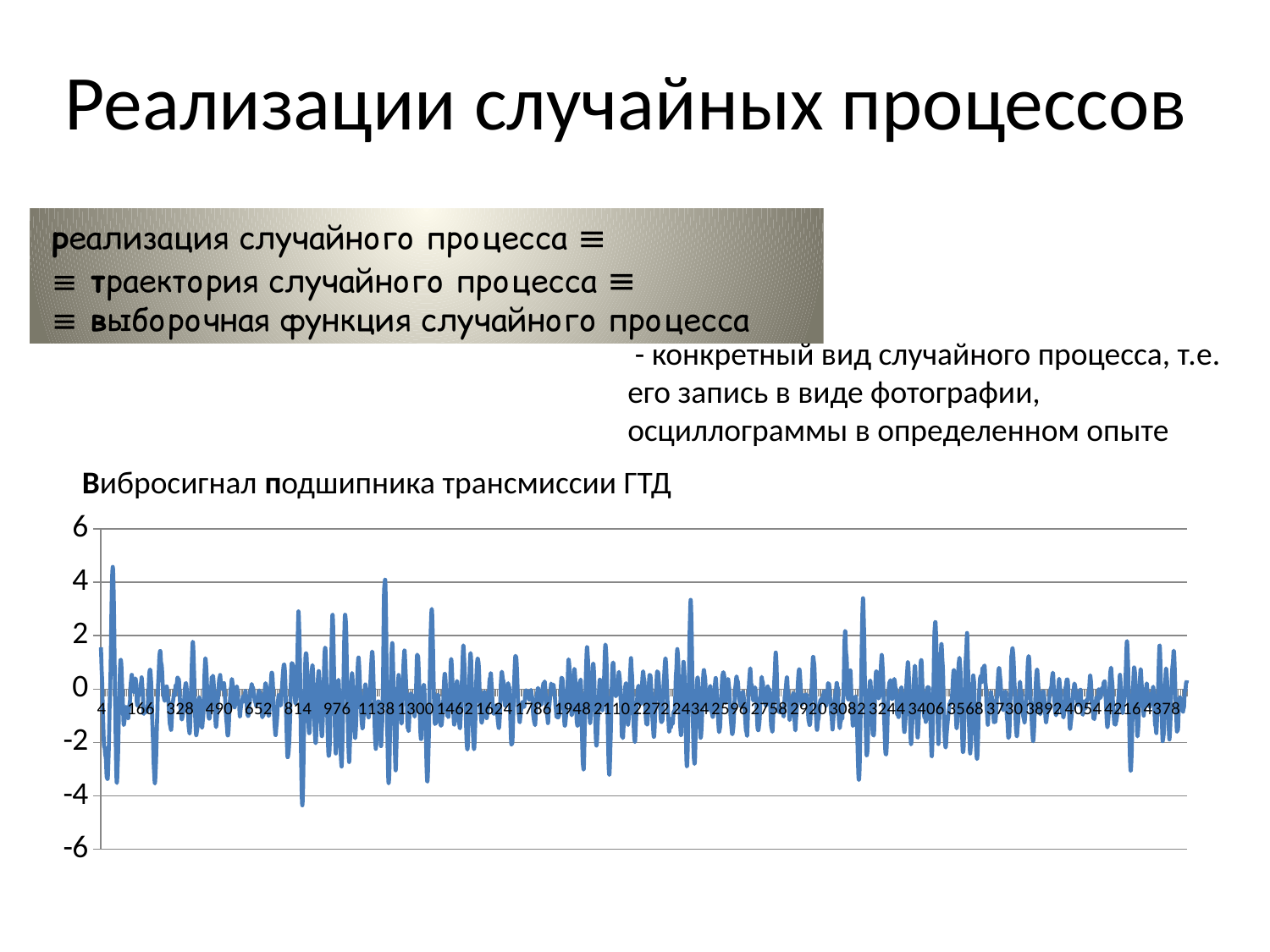

# Реализации случайных процессов
 реализация случайного процесса ≡
 ≡ траектория случайного процесса ≡
 ≡ выборочная функция случайного процесса
 - конкретный вид случайного процесса, т.е. его запись в виде фотографии, осциллограммы в определенном опыте
Вибросигнал подшипника трансмиссии ГТД

### Chart

| Category |  |
|---|---|